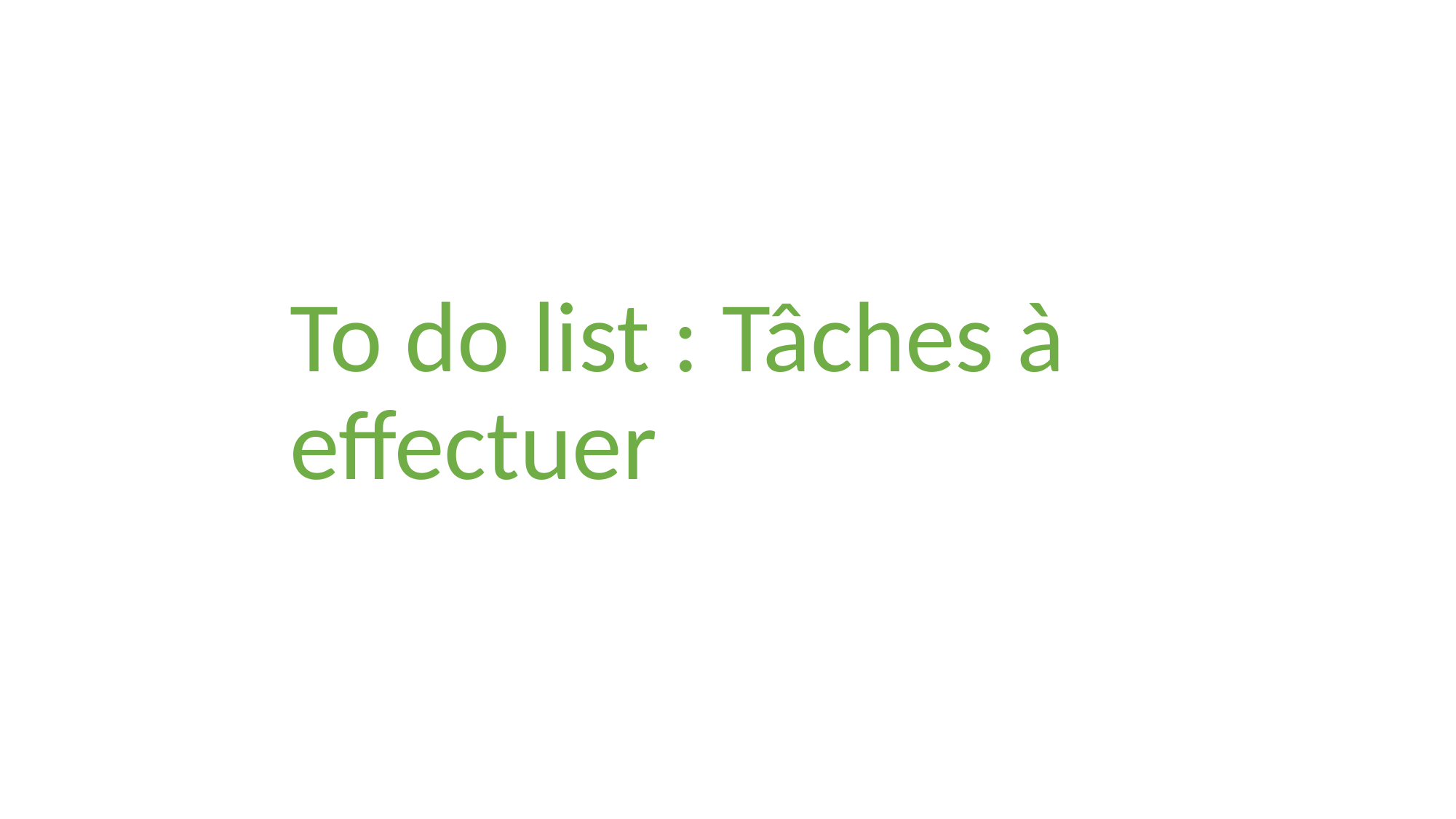

# To do list : Tâches à effectuer